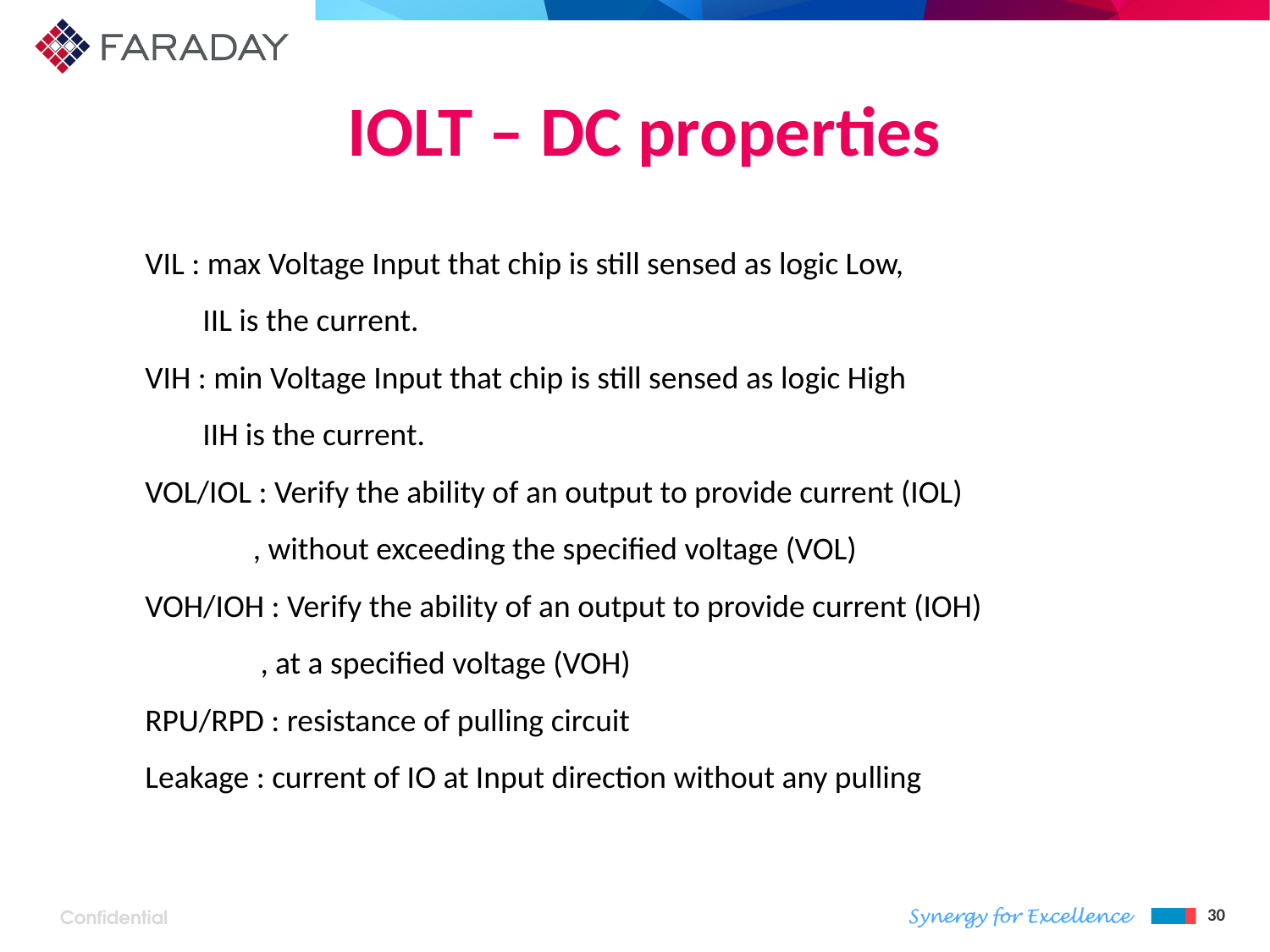

# IOLT – DC properties
VIL : max Voltage Input that chip is still sensed as logic Low,
        IIL is the current.
VIH : min Voltage Input that chip is still sensed as logic High
        IIH is the current.
VOL/IOL : Verify the ability of an output to provide current (IOL)
               , without exceeding the specified voltage (VOL)
VOH/IOH : Verify the ability of an output to provide current (IOH)
                , at a specified voltage (VOH)
RPU/RPD : resistance of pulling circuit
Leakage : current of IO at Input direction without any pulling